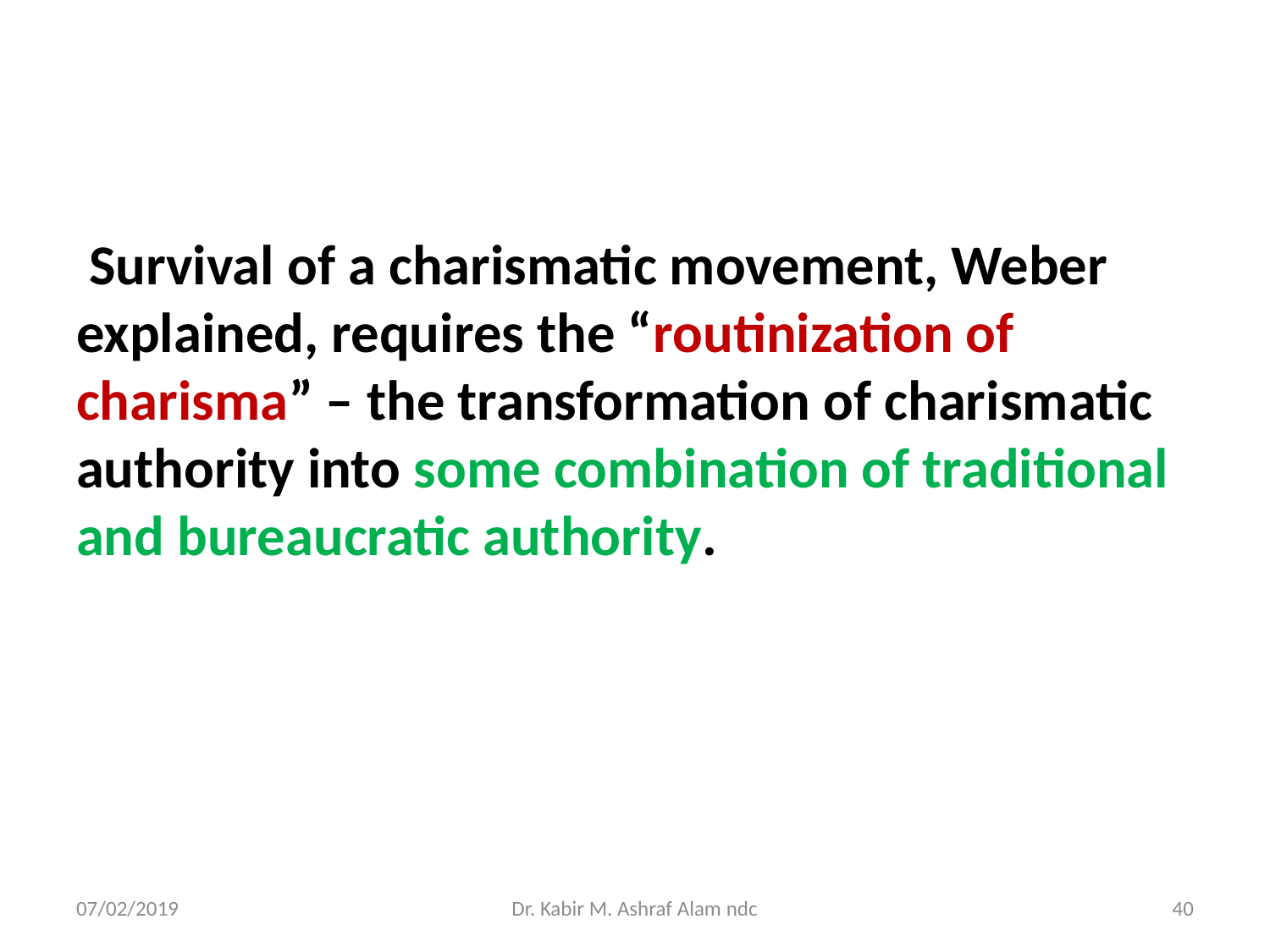

#
 Survival of a charismatic movement, Weber explained, requires the “routinization of charisma” – the transformation of charismatic authority into some combination of traditional and bureaucratic authority.

07/02/2019
Dr. Kabir M. Ashraf Alam ndc
40